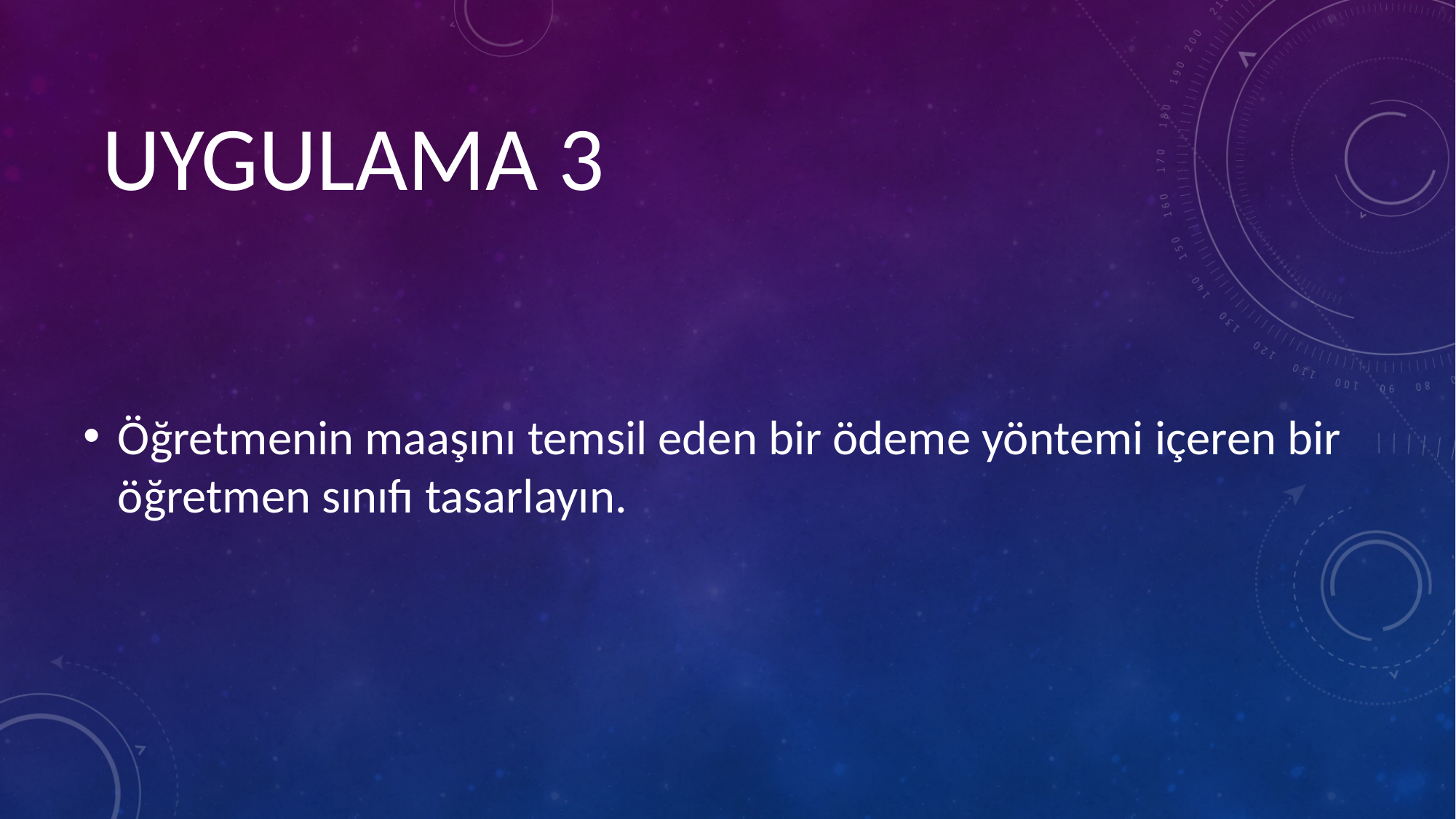

# UYGULAMA 3
Öğretmenin maaşını temsil eden bir ödeme yöntemi içeren bir öğretmen sınıfı tasarlayın.